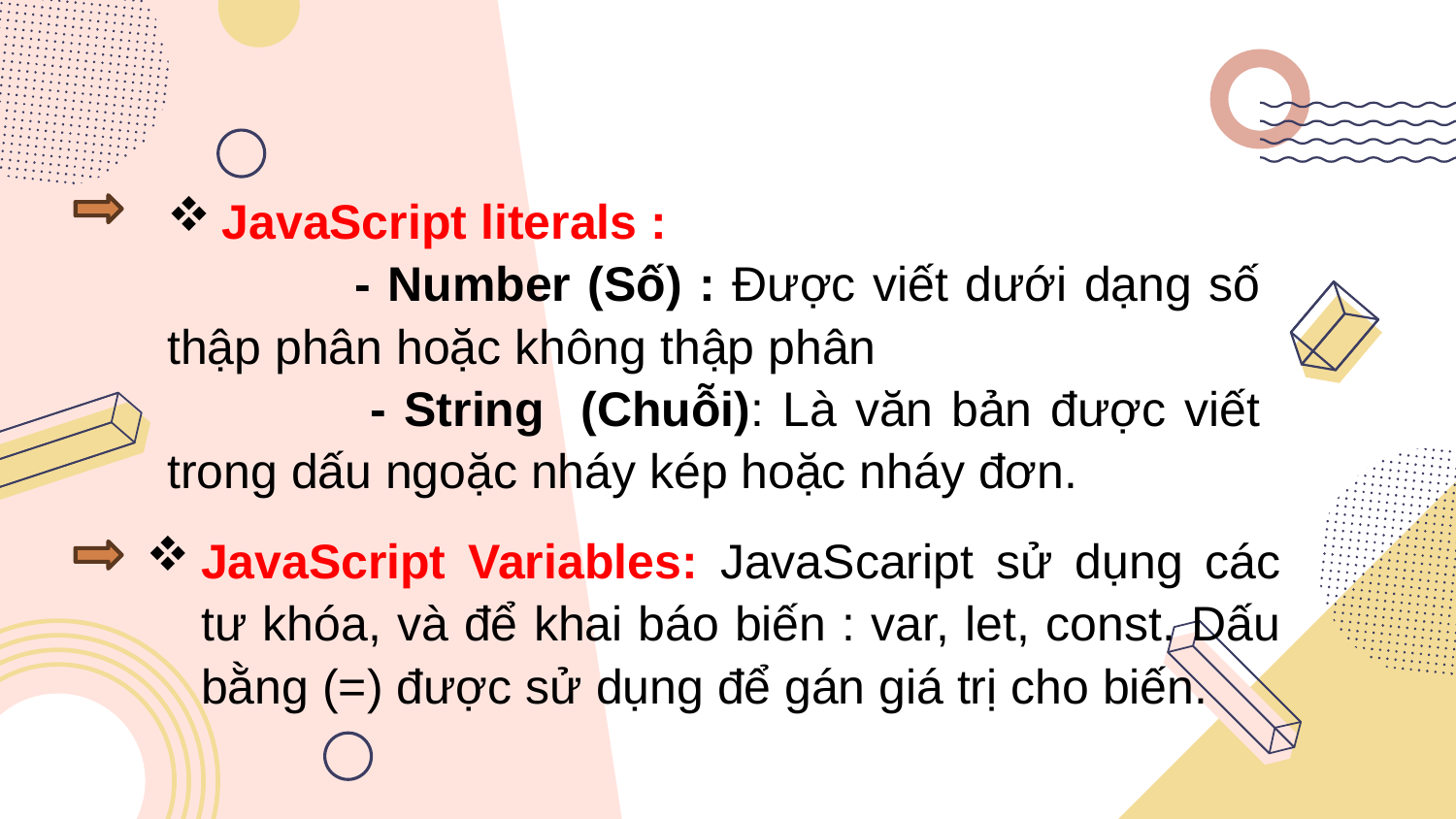

JavaScript literals :
           - Number (Số) : Được viết dưới dạng số thập phân hoặc không thập phân
           - String  (Chuỗi): Là văn bản được viết trong dấu ngoặc nháy kép hoặc nháy đơn.

JavaScript Variables: JavaScaript sử dụng các tư khóa, và để khai báo biến : var, let, const. Dấu bằng (=) được sử dụng để gán giá trị cho biến.